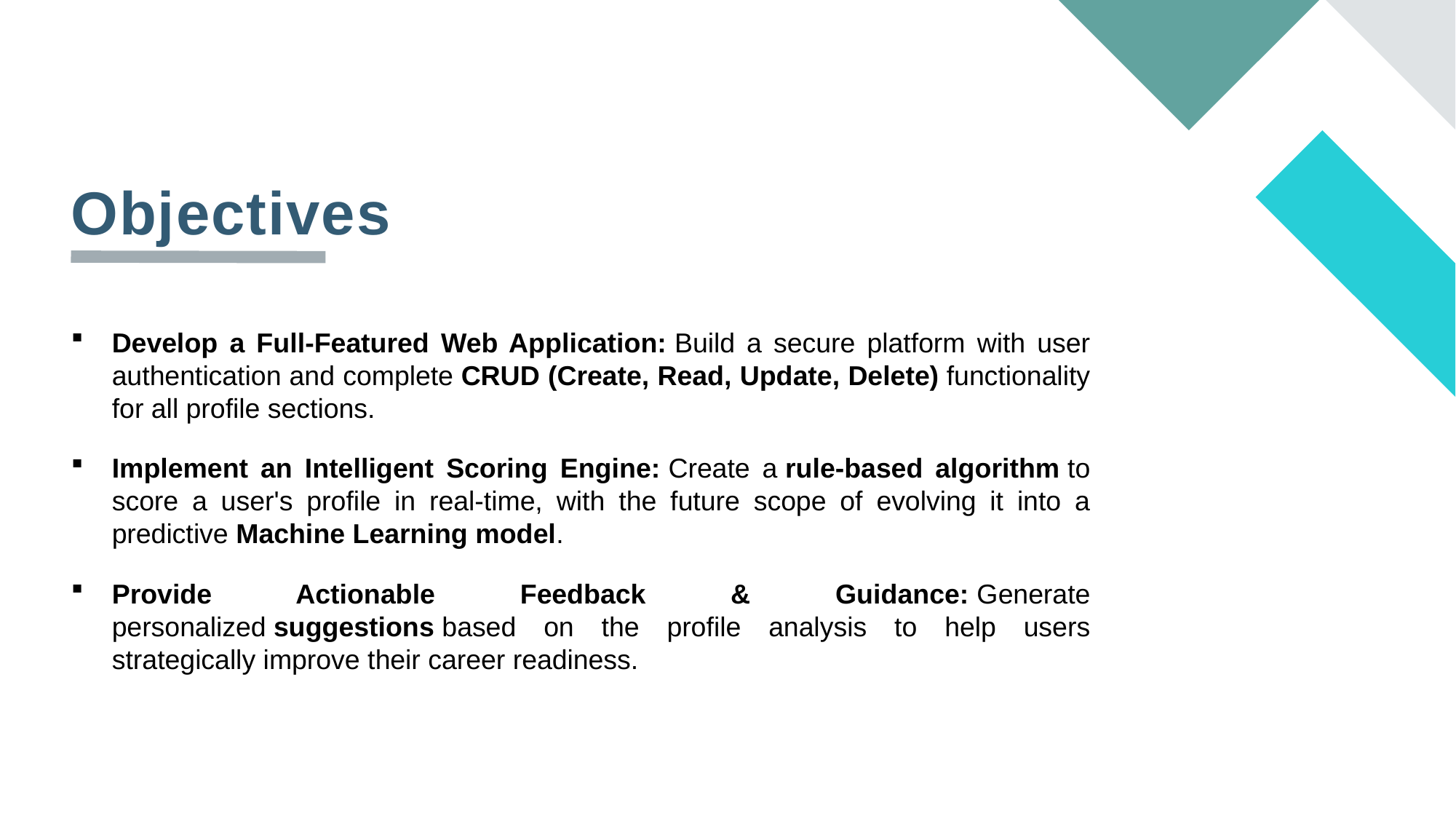

# Objectives
Develop a Full-Featured Web Application: Build a secure platform with user authentication and complete CRUD (Create, Read, Update, Delete) functionality for all profile sections.
Implement an Intelligent Scoring Engine: Create a rule-based algorithm to score a user's profile in real-time, with the future scope of evolving it into a predictive Machine Learning model.
Provide Actionable Feedback & Guidance: Generate personalized suggestions based on the profile analysis to help users strategically improve their career readiness.